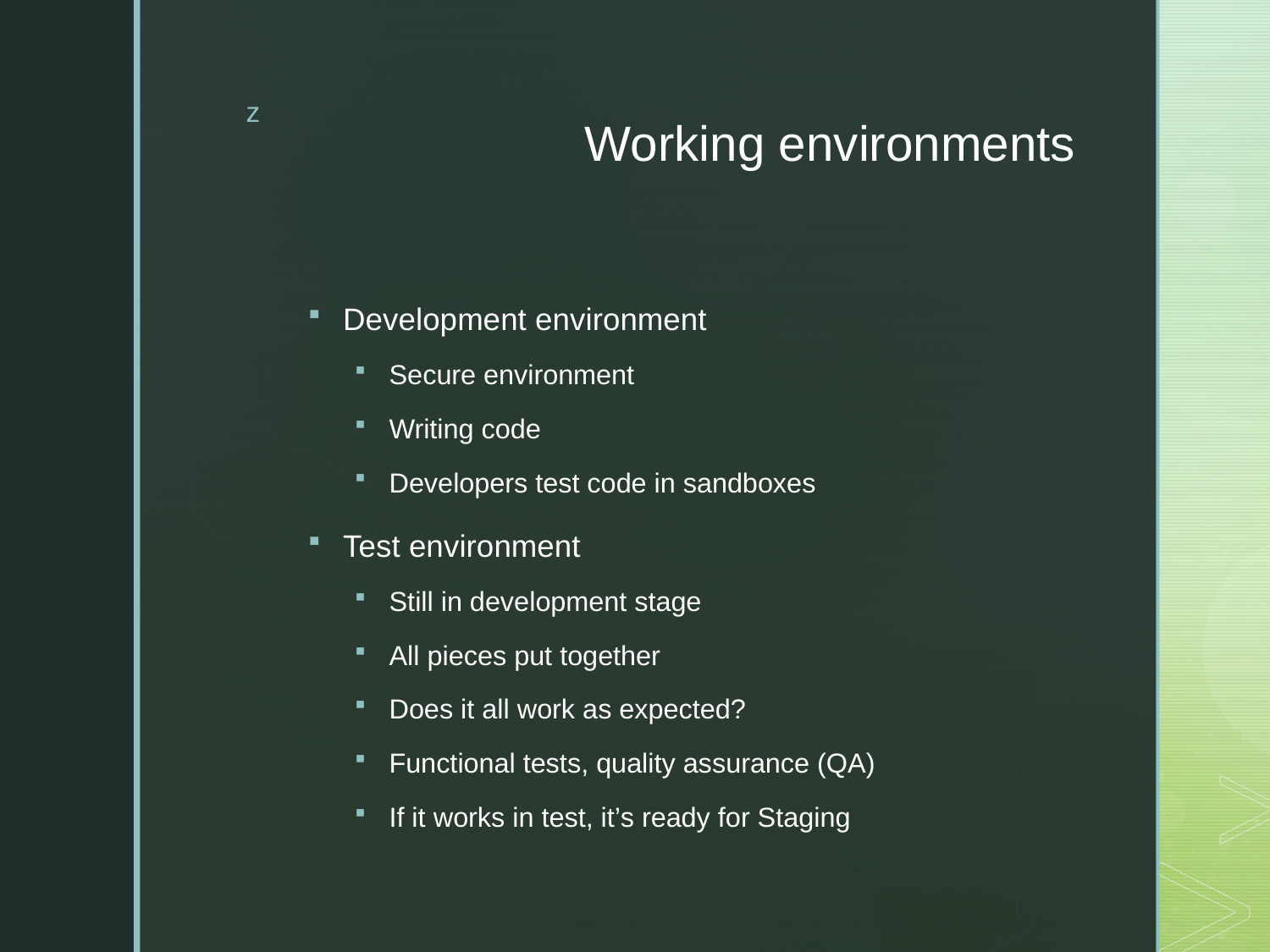

# Working environments
Development environment
Secure environment
Writing code
Developers test code in sandboxes
Test environment
Still in development stage
All pieces put together
Does it all work as expected?
Functional tests, quality assurance (QA)
If it works in test, it’s ready for Staging